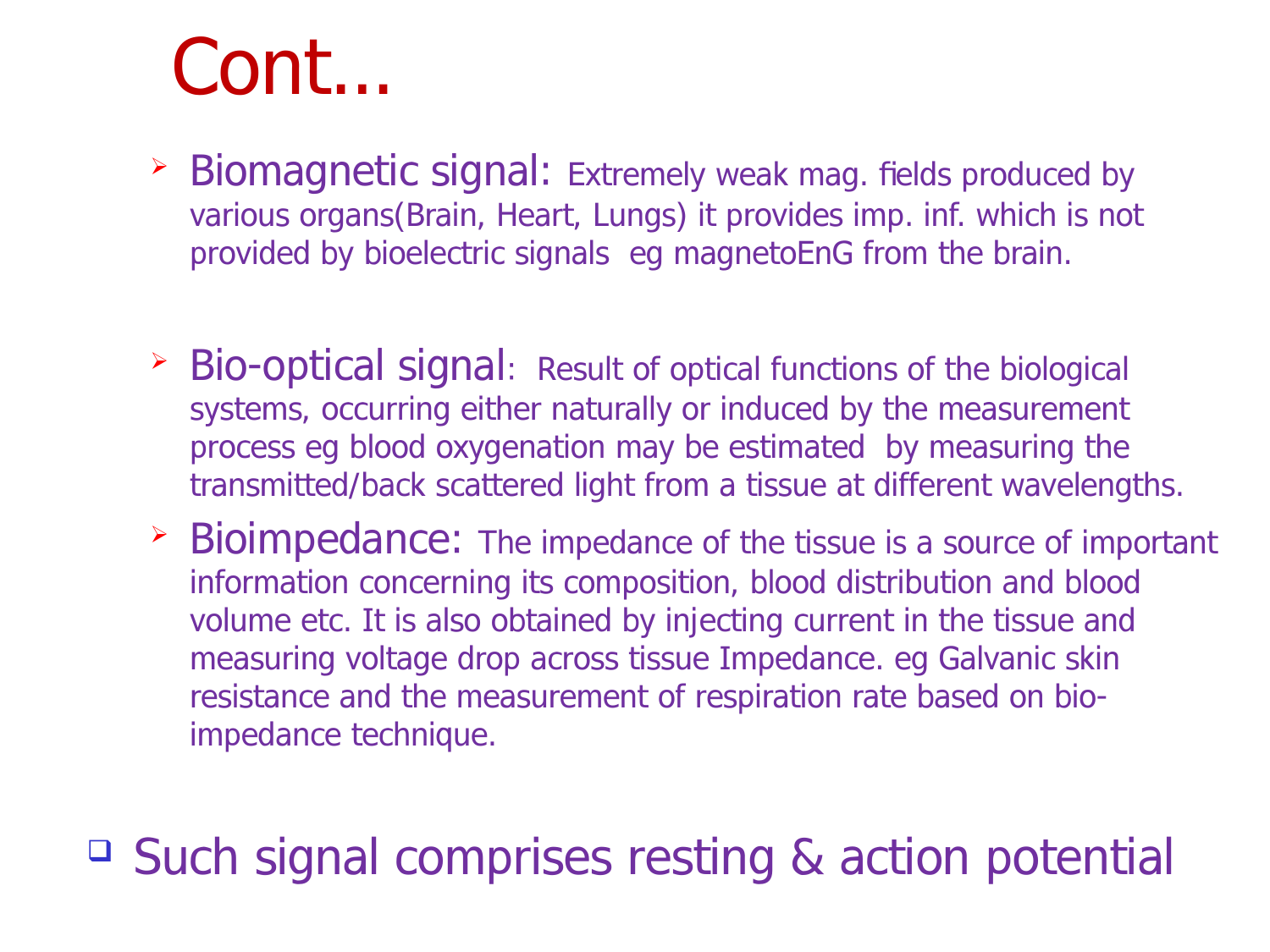

# Cont…
Biomagnetic signal: Extremely weak mag. fields produced by various organs(Brain, Heart, Lungs) it provides imp. inf. which is not provided by bioelectric signals  eg magnetoEnG from the brain.

Bio-optical signal:  Result of optical functions of the biological systems, occurring either naturally or induced by the measurement process eg blood oxygenation may be estimated  by measuring the transmitted/back scattered light from a tissue at different wavelengths.
Bioimpedance: The impedance of the tissue is a source of important information concerning its composition, blood distribution and blood volume etc. It is also obtained by injecting current in the tissue and measuring voltage drop across tissue Impedance. eg Galvanic skin resistance and the measurement of respiration rate based on bio-impedance technique.

Such signal comprises resting & action potential